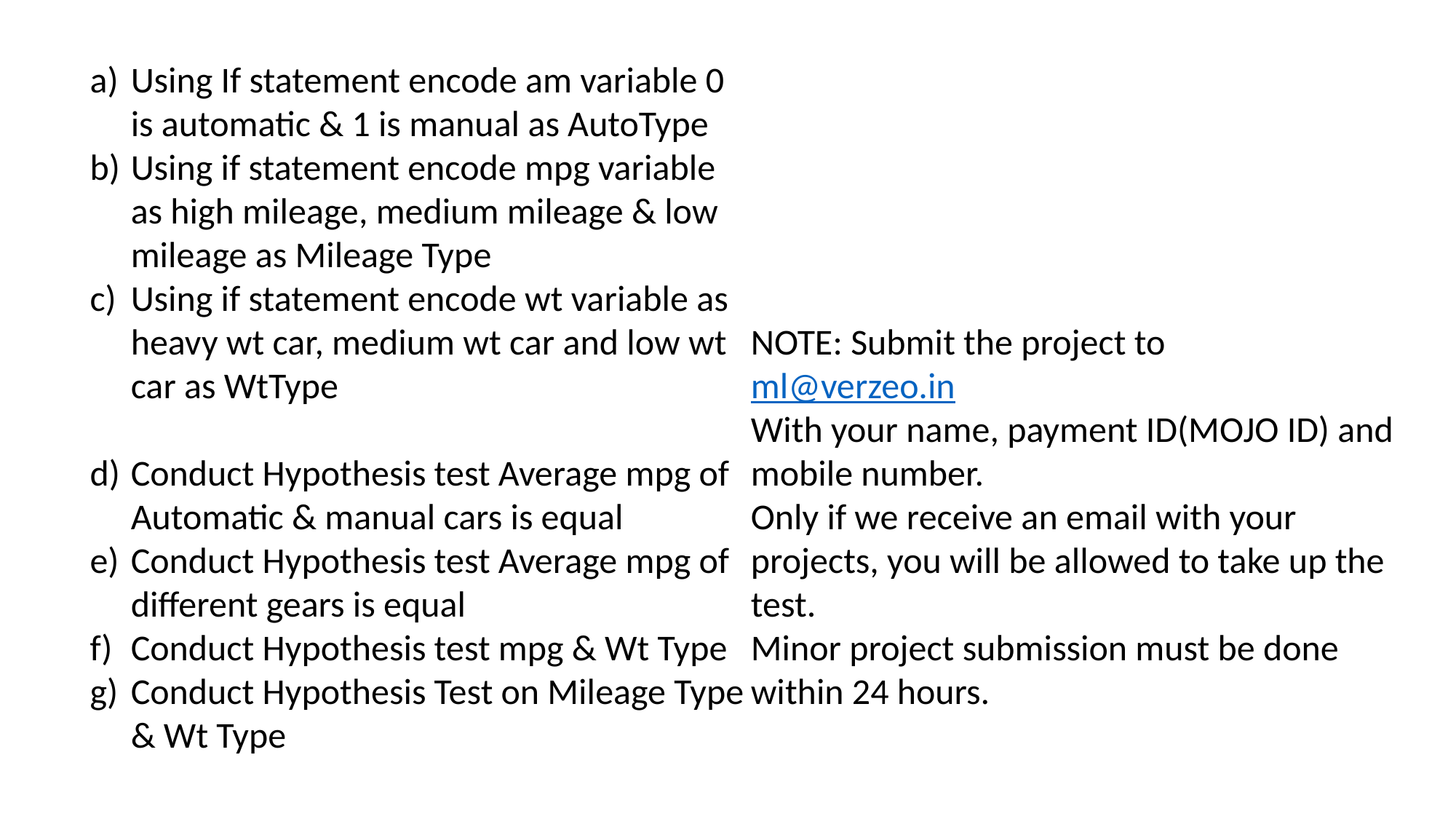

Using If statement encode am variable 0 is automatic & 1 is manual as AutoType
Using if statement encode mpg variable as high mileage, medium mileage & low mileage as Mileage Type
Using if statement encode wt variable as heavy wt car, medium wt car and low wt car as WtType

Conduct Hypothesis test Average mpg of Automatic & manual cars is equal
Conduct Hypothesis test Average mpg of different gears is equal
Conduct Hypothesis test mpg & Wt Type
Conduct Hypothesis Test on Mileage Type & Wt Type

NOTE: Submit the project to
ml@verzeo.in
With your name, payment ID(MOJO ID) and mobile number.
Only if we receive an email with your projects, you will be allowed to take up the test.
Minor project submission must be done within 24 hours.